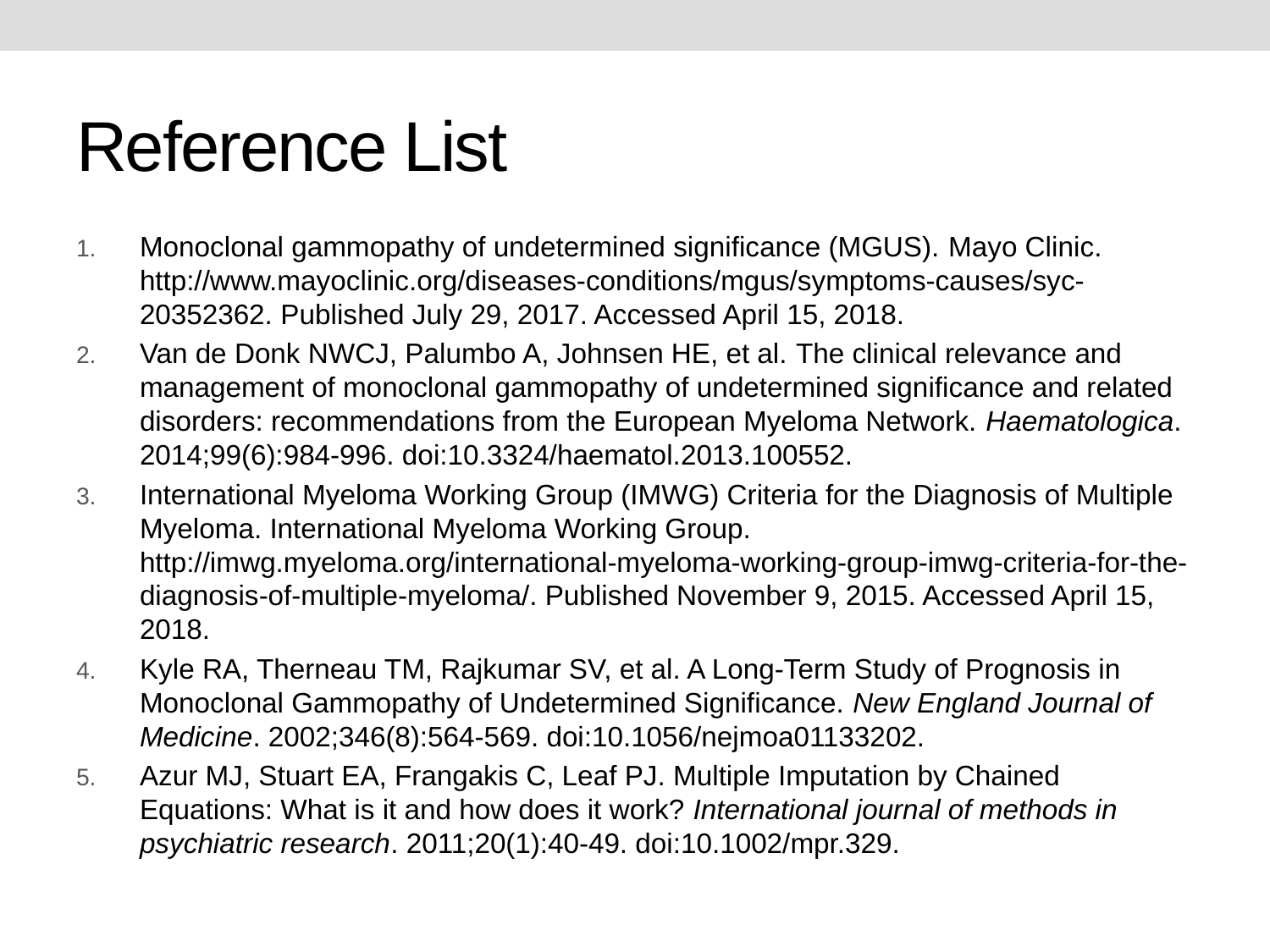

# Reference List
Monoclonal gammopathy of undetermined significance (MGUS). Mayo Clinic. http://www.mayoclinic.org/diseases-conditions/mgus/symptoms-causes/syc-20352362. Published July 29, 2017. Accessed April 15, 2018.
Van de Donk NWCJ, Palumbo A, Johnsen HE, et al. The clinical relevance and management of monoclonal gammopathy of undetermined significance and related disorders: recommendations from the European Myeloma Network. Haematologica. 2014;99(6):984-996. doi:10.3324/haematol.2013.100552.
International Myeloma Working Group (IMWG) Criteria for the Diagnosis of Multiple Myeloma. International Myeloma Working Group. http://imwg.myeloma.org/international-myeloma-working-group-imwg-criteria-for-the-diagnosis-of-multiple-myeloma/. Published November 9, 2015. Accessed April 15, 2018.
Kyle RA, Therneau TM, Rajkumar SV, et al. A Long-Term Study of Prognosis in Monoclonal Gammopathy of Undetermined Significance. New England Journal of Medicine. 2002;346(8):564-569. doi:10.1056/nejmoa01133202.
Azur MJ, Stuart EA, Frangakis C, Leaf PJ. Multiple Imputation by Chained Equations: What is it and how does it work? International journal of methods in psychiatric research. 2011;20(1):40-49. doi:10.1002/mpr.329.